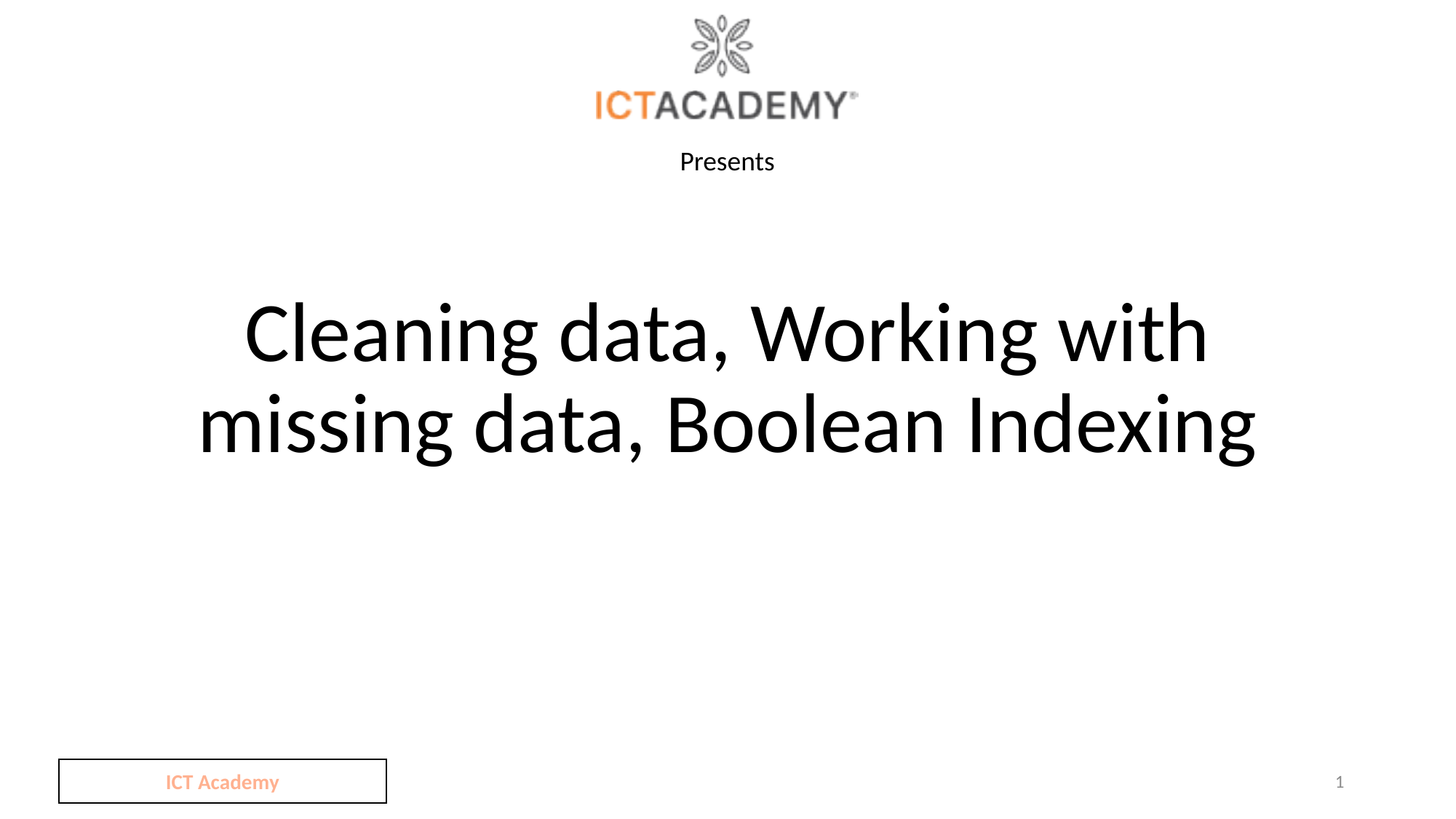

# Cleaning data, Working with missing data, Boolean Indexing
ICT Academy
1